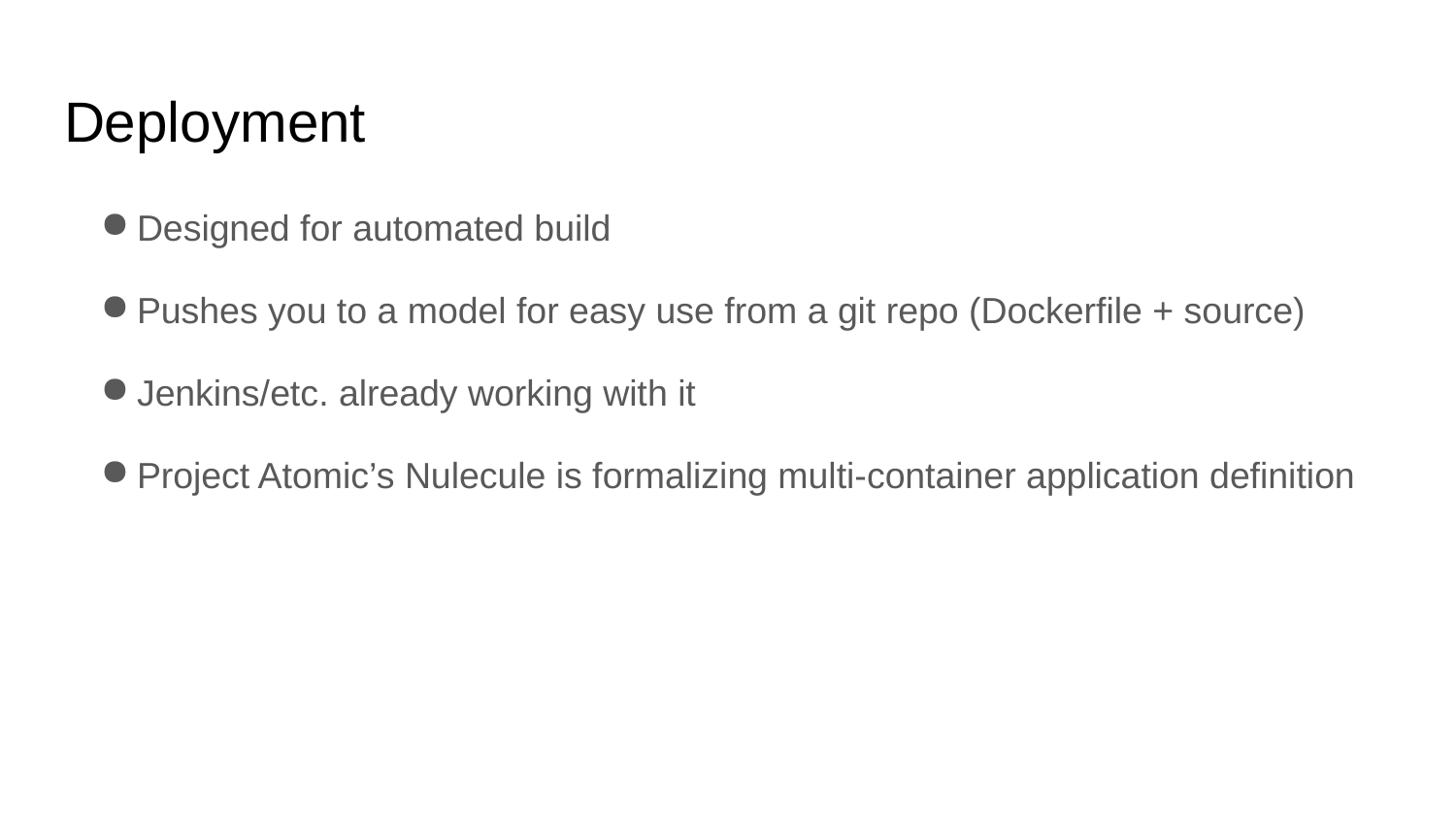

# Deployment
Designed for automated build
Pushes you to a model for easy use from a git repo (Dockerfile + source)
Jenkins/etc. already working with it
Project Atomic’s Nulecule is formalizing multi-container application definition